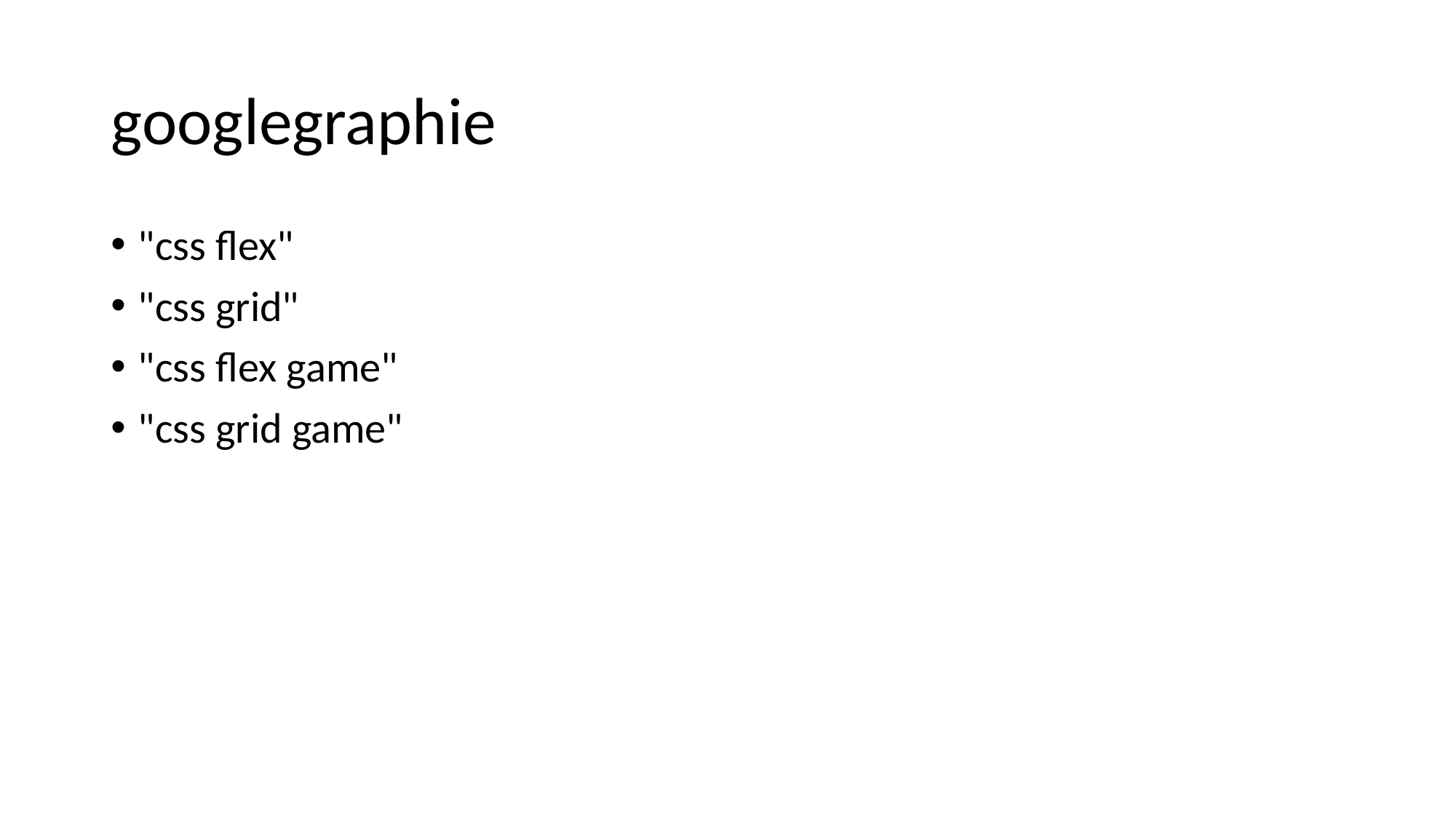

# googlegraphie
"css flex"
"css grid"
"css flex game"
"css grid game"